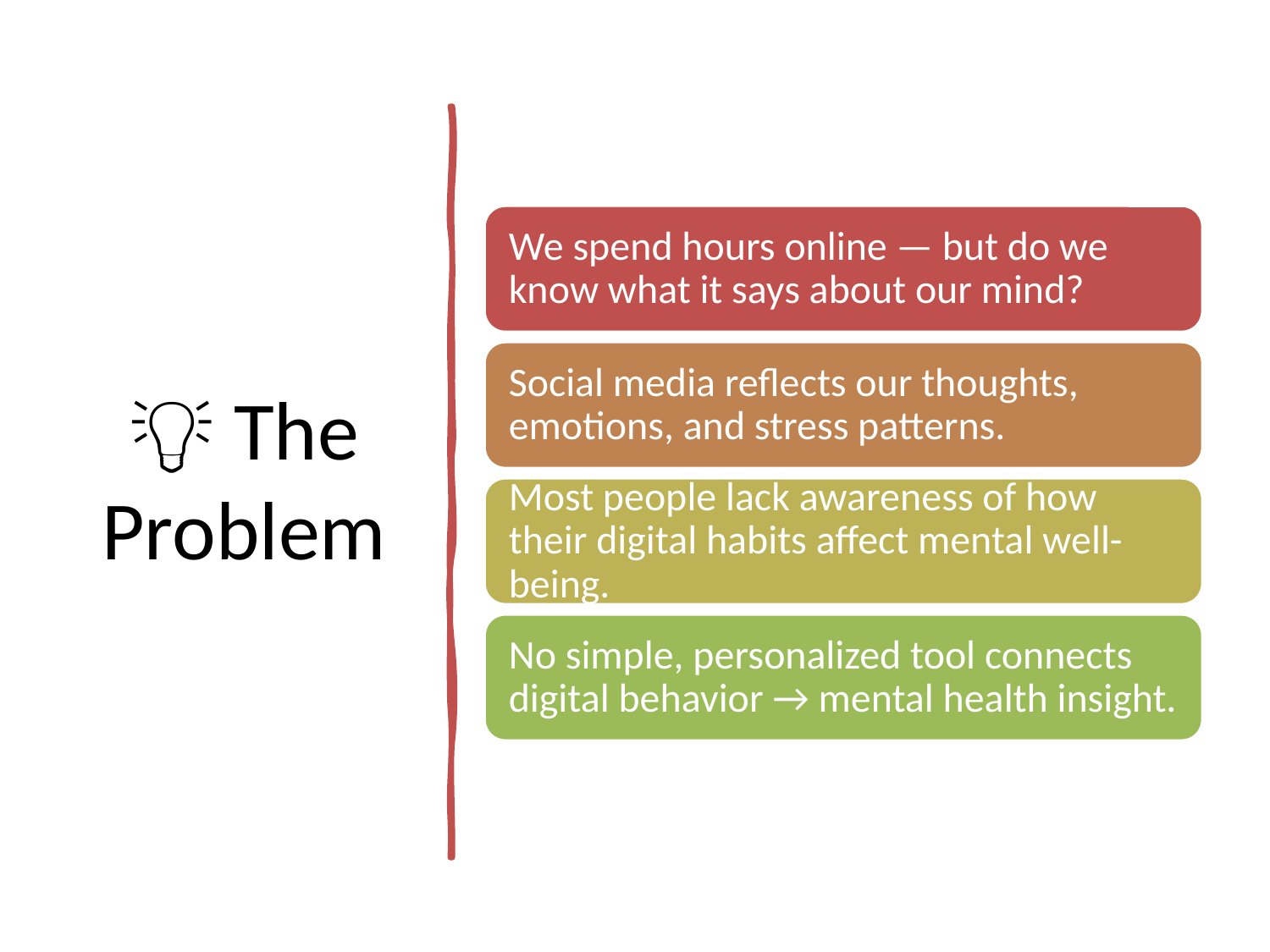

We spend hours online — but do we know what it says about our mind?
Social media reflects our thoughts, emotions, and stress patterns.
Most people lack awareness of how their digital habits affect mental well-being.
No simple, personalized tool connects digital behavior → mental health insight.
# 💡 The Problem